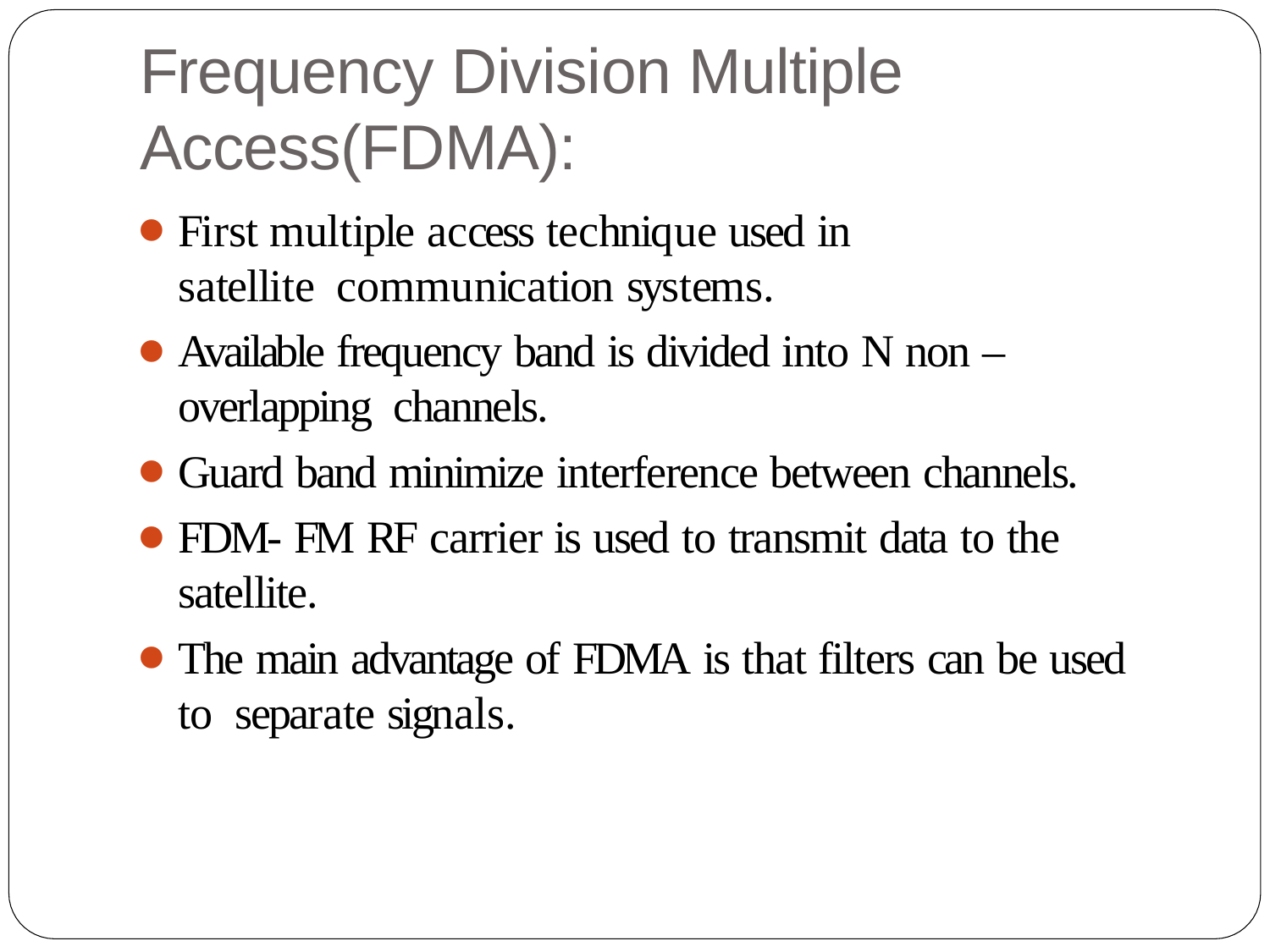

# Frequency Division Multiple  Access(FDMA):
First multiple access technique used in satellite  communication systems.
Available frequency band is divided into N non – overlapping  channels.
Guard band minimize interference between channels.
FDM- FM RF carrier is used to transmit data to the satellite.
The main advantage of FDMA is that filters can be used to  separate signals.